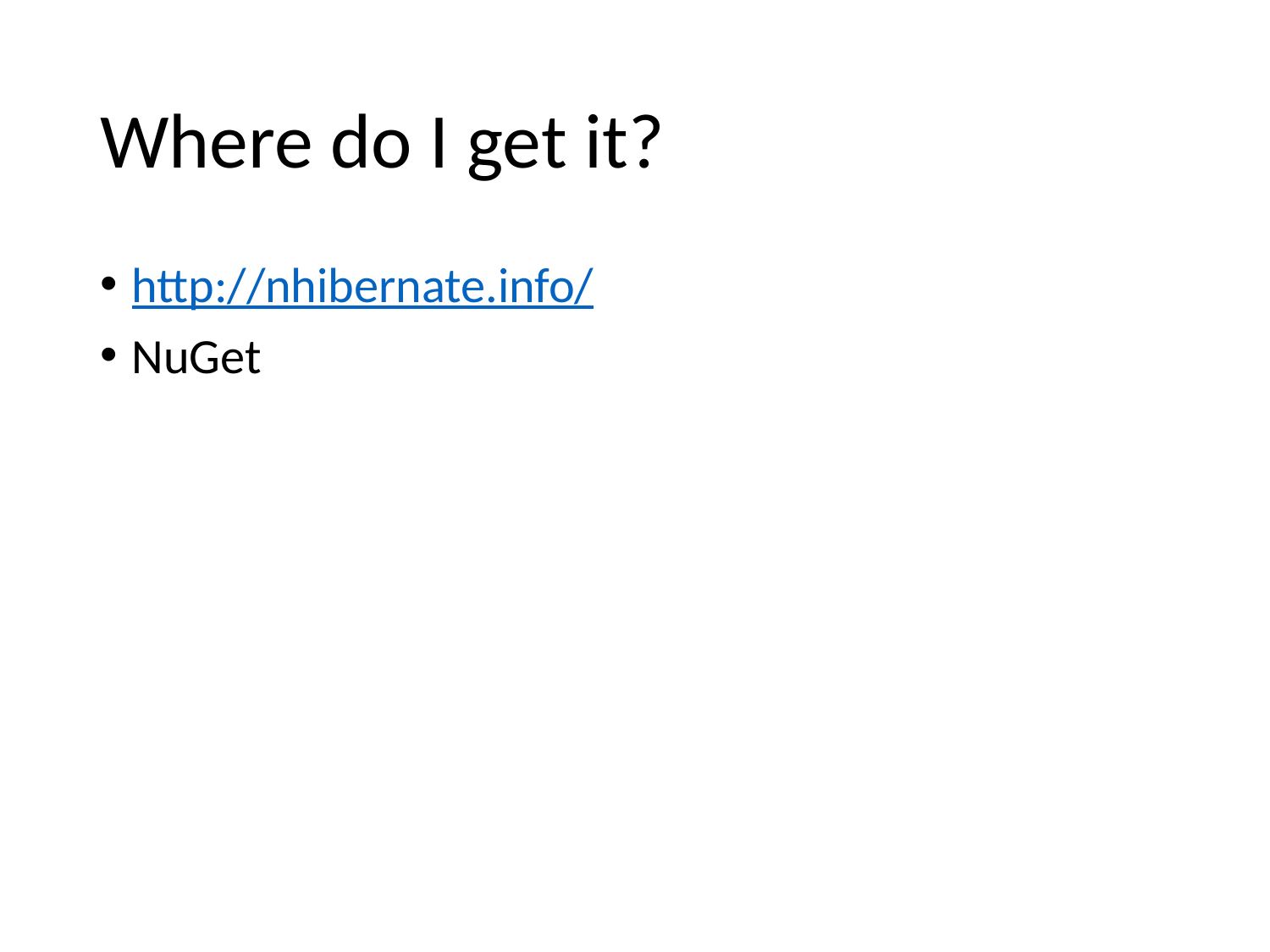

# Where do I get it?
http://nhibernate.info/
NuGet